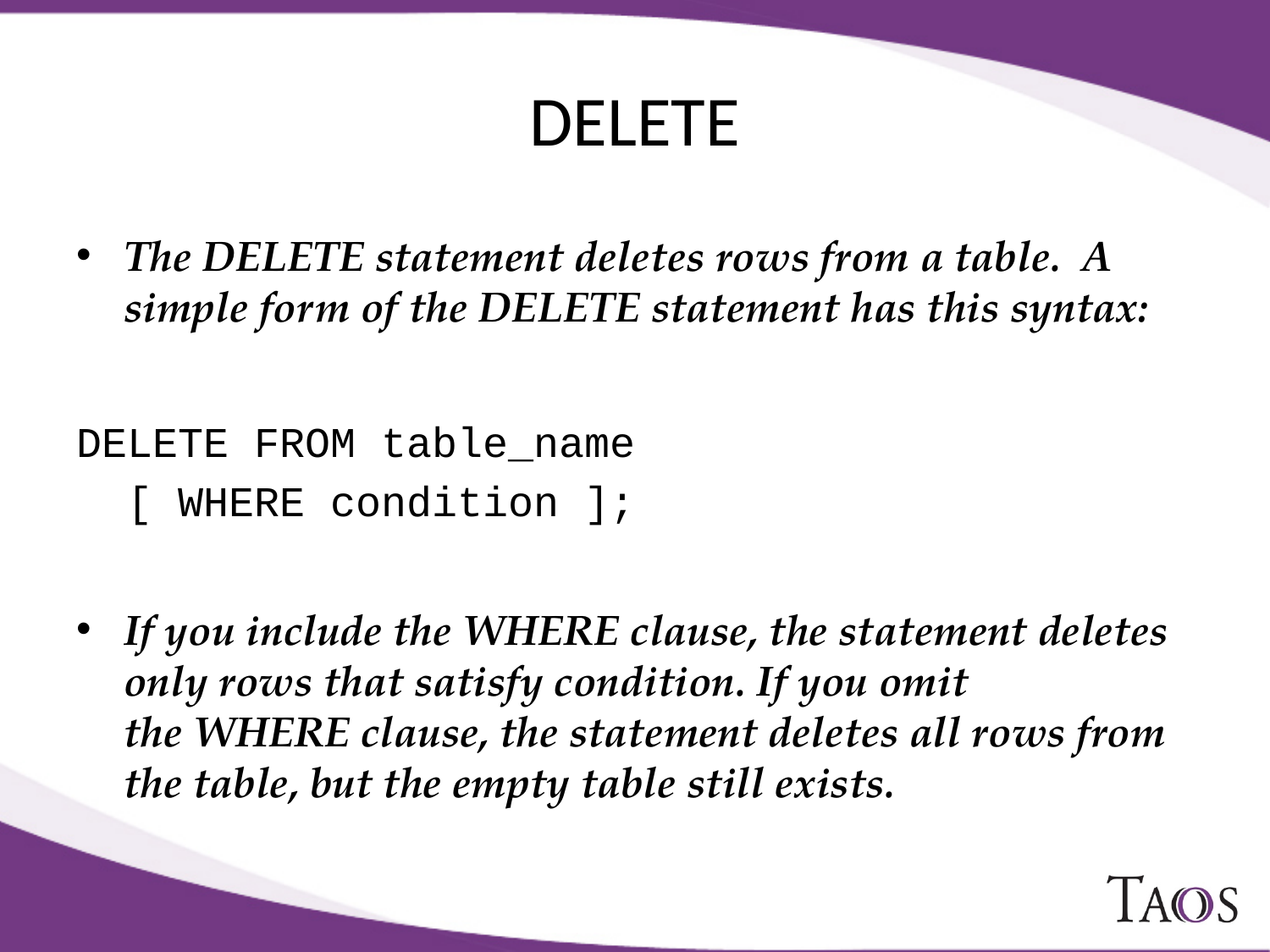

# DELETE
The DELETE statement deletes rows from a table.  A simple form of the DELETE statement has this syntax:

DELETE FROM table_name
  [ WHERE condition ];

If you include the WHERE clause, the statement deletes only rows that satisfy condition. If you omit the WHERE clause, the statement deletes all rows from the table, but the empty table still exists.